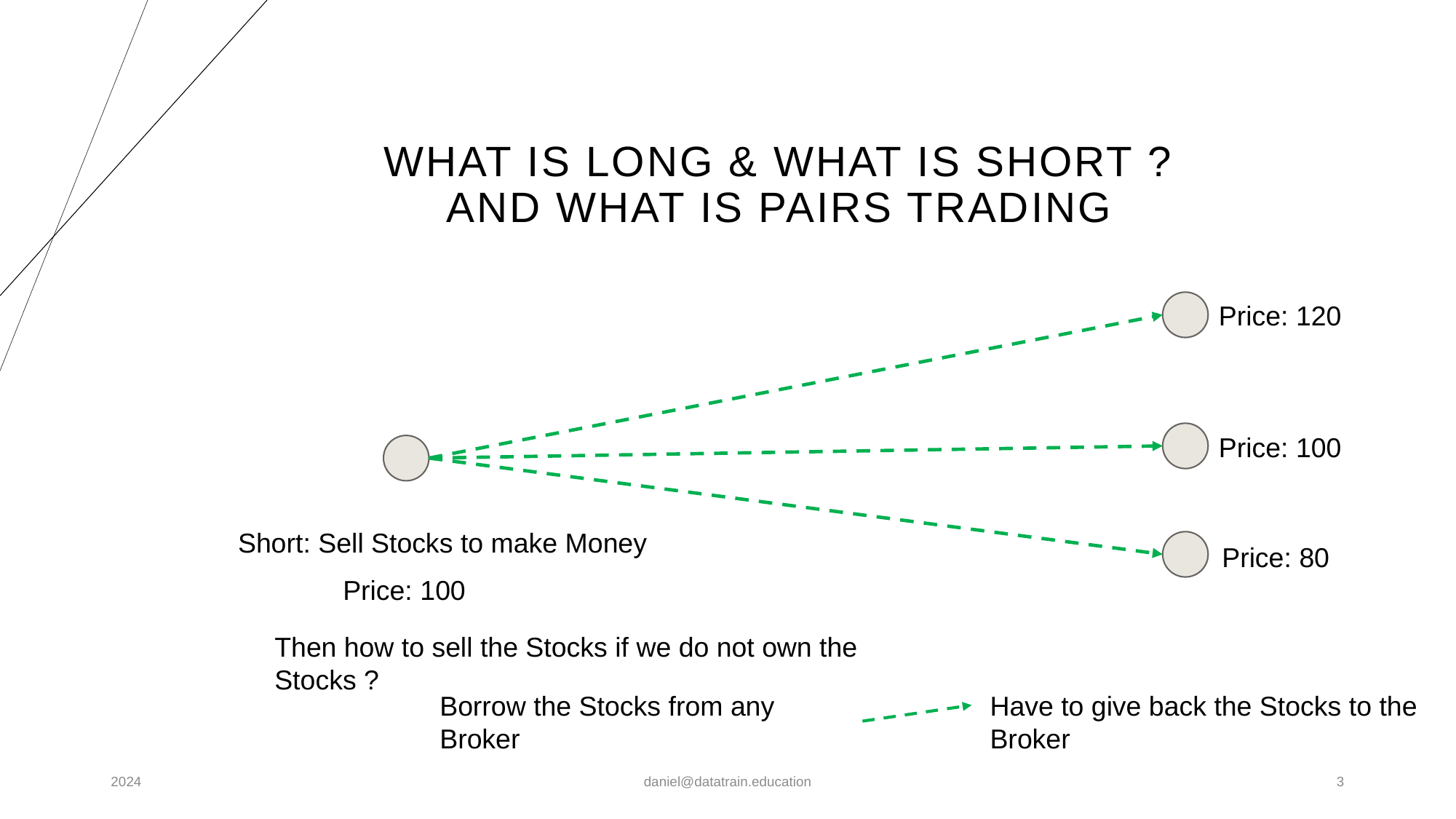

# What is Long & What is Short ? And What is Pairs Trading

Price: 120

Price: 100

Short: Sell Stocks to make Money

Price: 80
Price: 100
Then how to sell the Stocks if we do not own the Stocks ?
Borrow the Stocks from any Broker
Have to give back the Stocks to the Broker
2024
daniel@datatrain.education
3